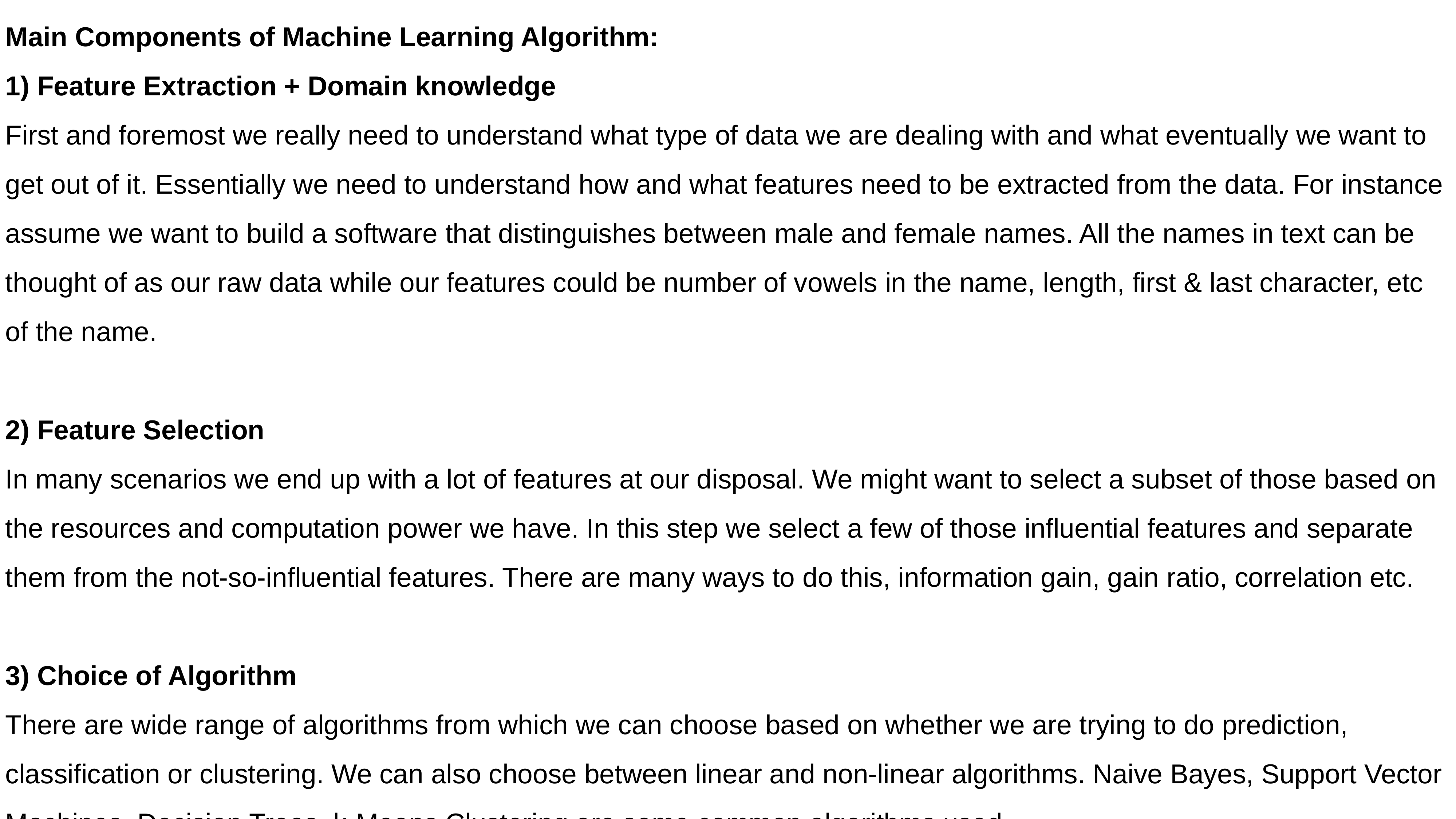

Main Components of Machine Learning Algorithm:
1) Feature Extraction + Domain knowledge
First and foremost we really need to understand what type of data we are dealing with and what eventually we want to get out of it. Essentially we need to understand how and what features need to be extracted from the data. For instance assume we want to build a software that distinguishes between male and female names. All the names in text can be thought of as our raw data while our features could be number of vowels in the name, length, first & last character, etc of the name.

2) Feature Selection
In many scenarios we end up with a lot of features at our disposal. We might want to select a subset of those based on the resources and computation power we have. In this step we select a few of those influential features and separate them from the not-so-influential features. There are many ways to do this, information gain, gain ratio, correlation etc.

3) Choice of Algorithm
There are wide range of algorithms from which we can choose based on whether we are trying to do prediction, classification or clustering. We can also choose between linear and non-linear algorithms. Naive Bayes, Support Vector Machines, Decision Trees, k-Means Clustering are some common algorithms used.